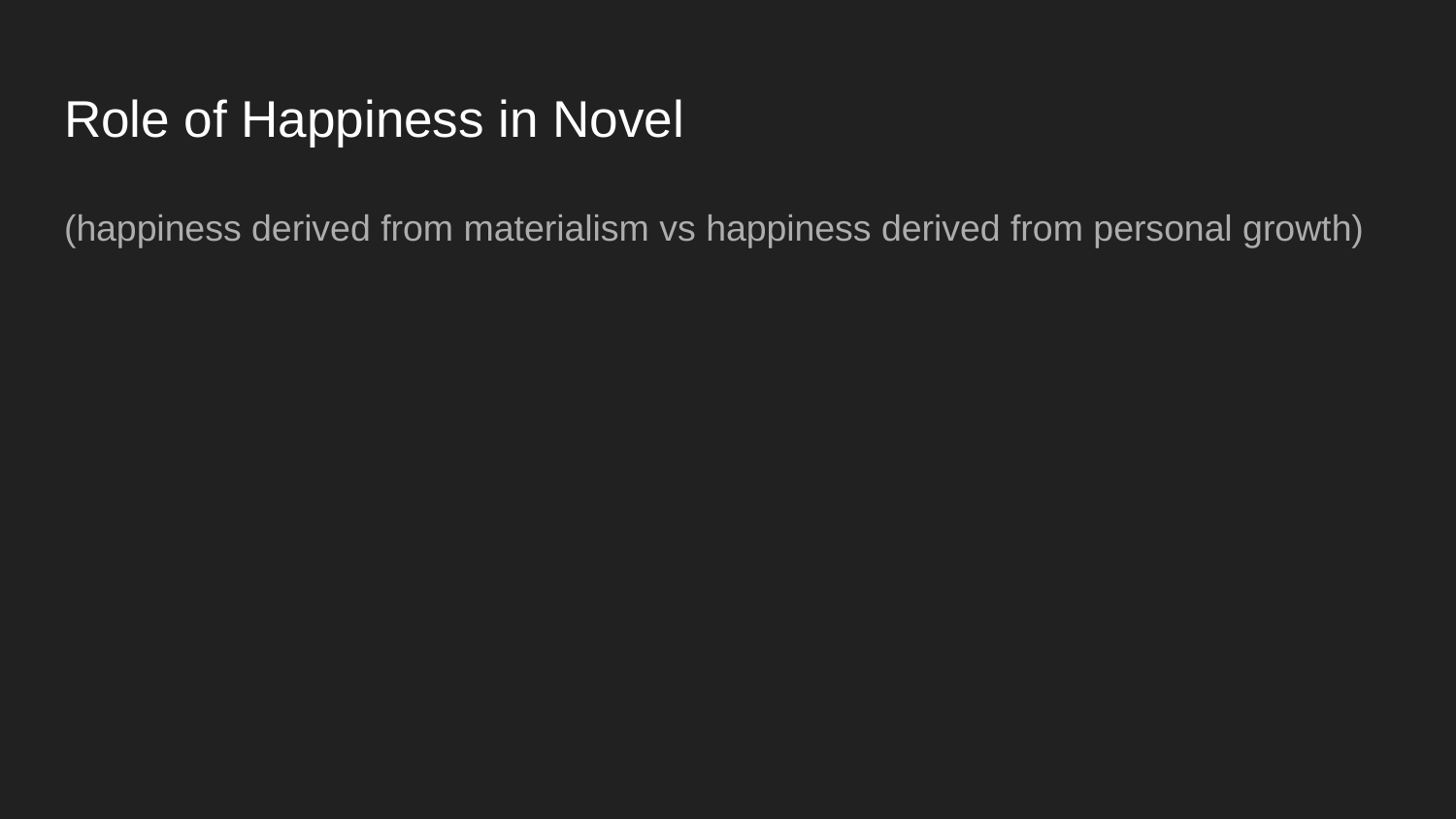

# Role of Happiness in Novel
(happiness derived from materialism vs happiness derived from personal growth)